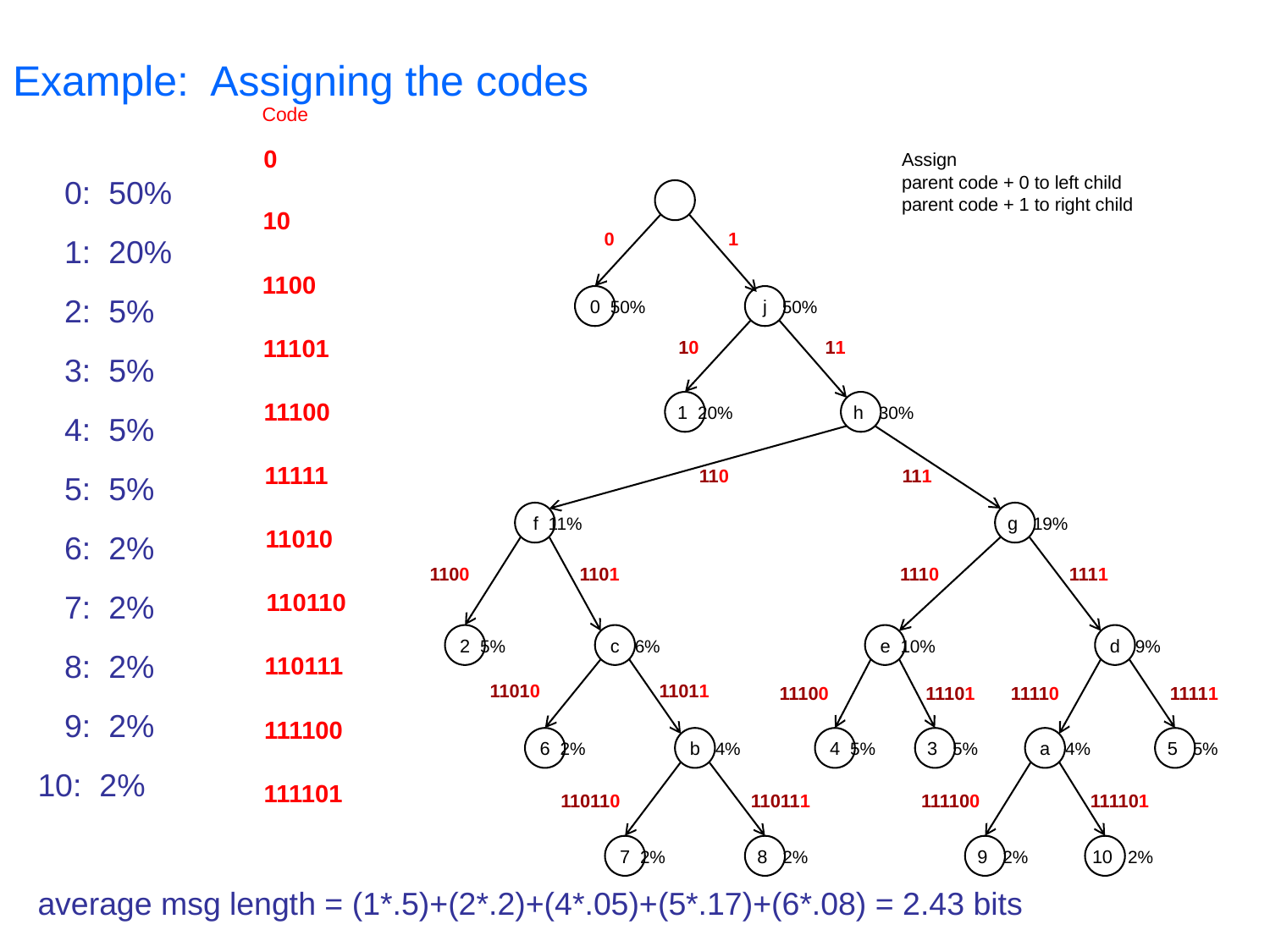

# Example:  Assigning the codes
Code
0
Assign
parent code + 0 to left child
parent code + 1 to right child
0:  50%
1:  20%
2:  5%
3:  5%
4:  5%
5:  5%
6:  2%
7:  2%
8:  2%
9:  2%
10:  2%

average msg length = (1*.5)+(2*.2)+(4*.05)+(5*.17)+(6*.08) = 2.43 bits

10
0
1
1100
          0  50%
          j   50%
11101
10
11
11100
         1  20%
         h   30%
11111
110
111
         f  11%
         g   19%
11010
1100
1101
1110
1111
110110
        2  5%
        c   6%
         e  10%
        d   9%
110111
11010
11011
11100
11101
11110
11111
111100
        6  2%
        b   4%
        4  5%
       3   5%
        a   4%
       5   5%
111101
110110
110111
111100
111101
        7  2%
       8   2%
        9   2%
       10   2%